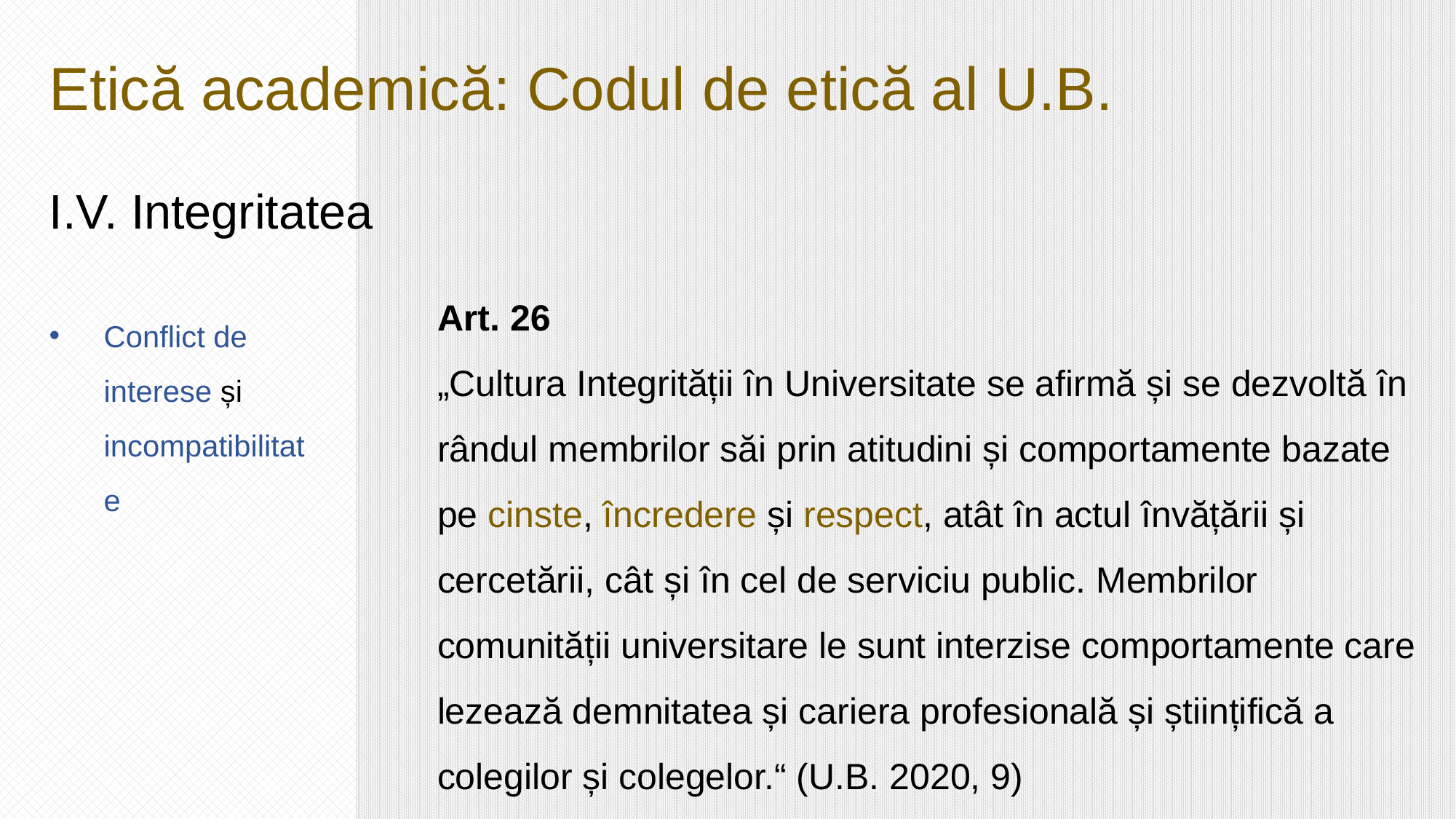

Etică academică: Codul de etică al U.B.
I.V. Integritatea
Art. 26
„Cultura Integrității în Universitate se afirmă și se dezvoltă în rândul membrilor săi prin atitudini și comportamente bazate pe cinste, încredere și respect, atât în actul învățării și cercetării, cât și în cel de serviciu public. Membrilor comunității universitare le sunt interzise comportamente care lezează demnitatea și cariera profesională și științifică a colegilor și colegelor.“ (U.B. 2020, 9)
Conflict de interese și incompatibilitate